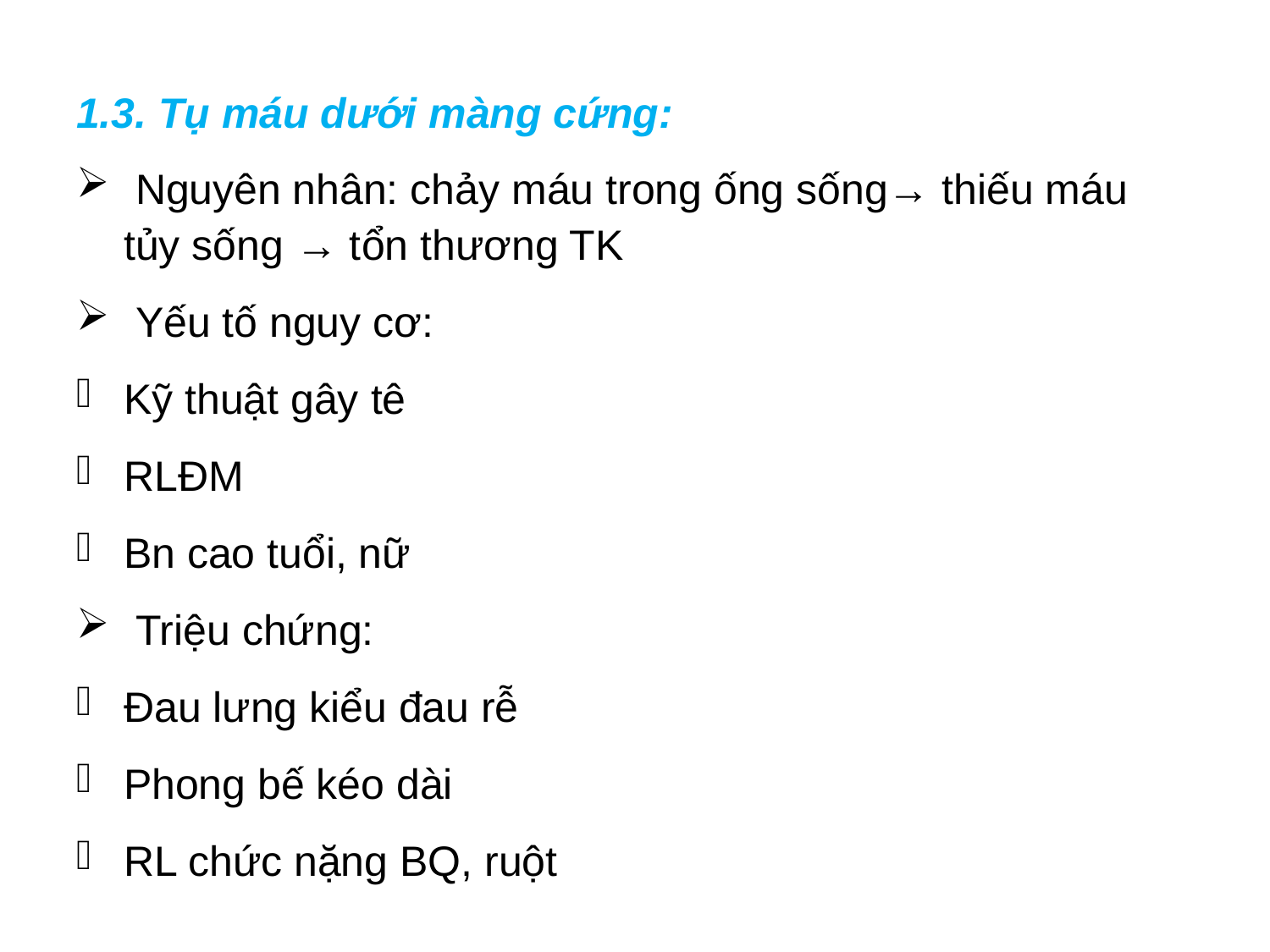

#
1.3. Tụ máu dưới màng cứng:
 Nguyên nhân: chảy máu trong ống sống→ thiếu máu tủy sống → tổn thương TK
 Yếu tố nguy cơ:
Kỹ thuật gây tê
RLĐM
Bn cao tuổi, nữ
 Triệu chứng:
Đau lưng kiểu đau rễ
Phong bế kéo dài
RL chức nặng BQ, ruột